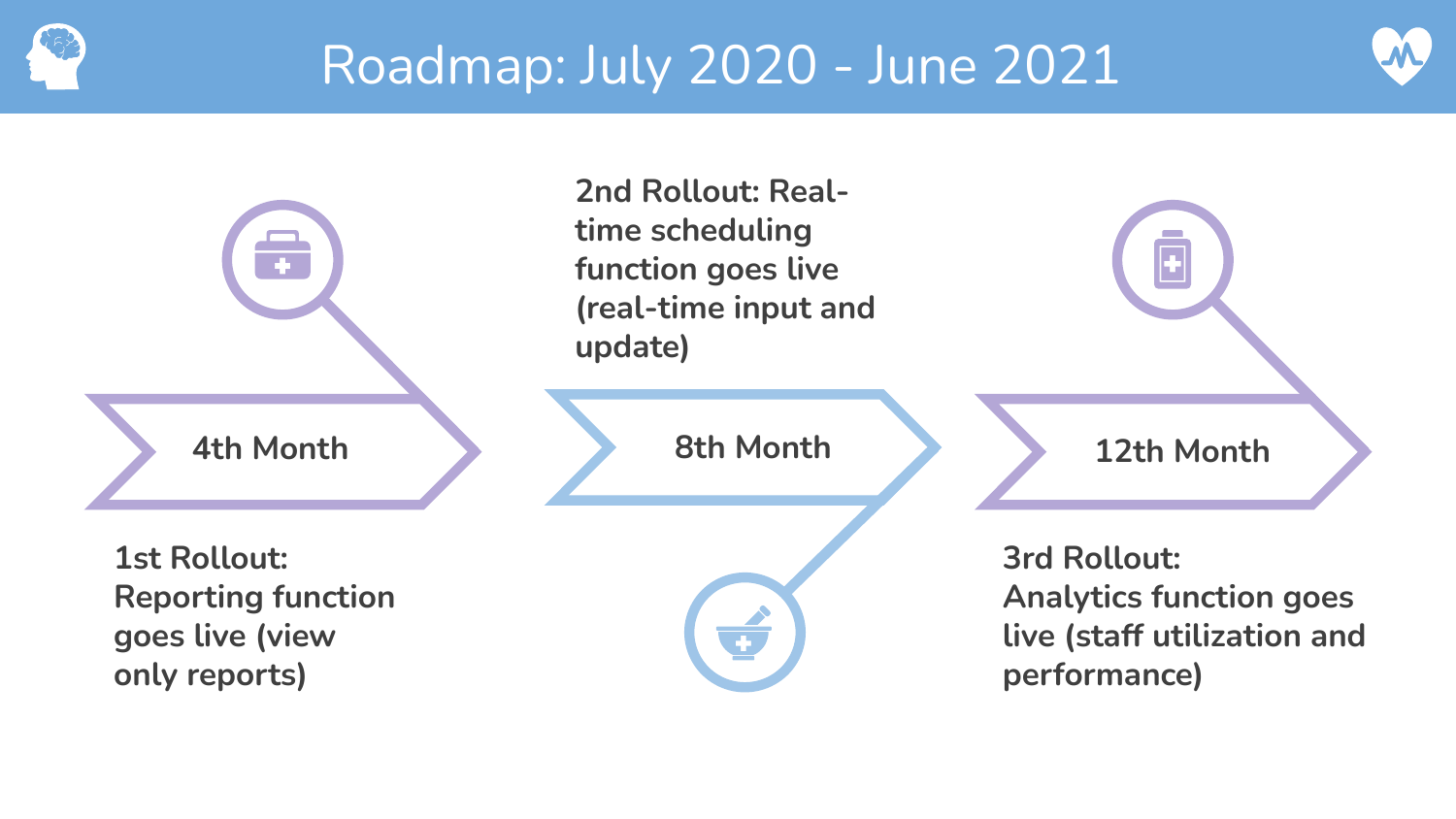

Roadmap: July 2020 - June 2021
2nd Rollout: Real-time scheduling function goes live (real-time input and update)

8th Month
4th Month
12th Month
3rd Rollout:
Analytics function goes live (staff utilization and performance)
1st Rollout: Reporting function goes live (view only reports)